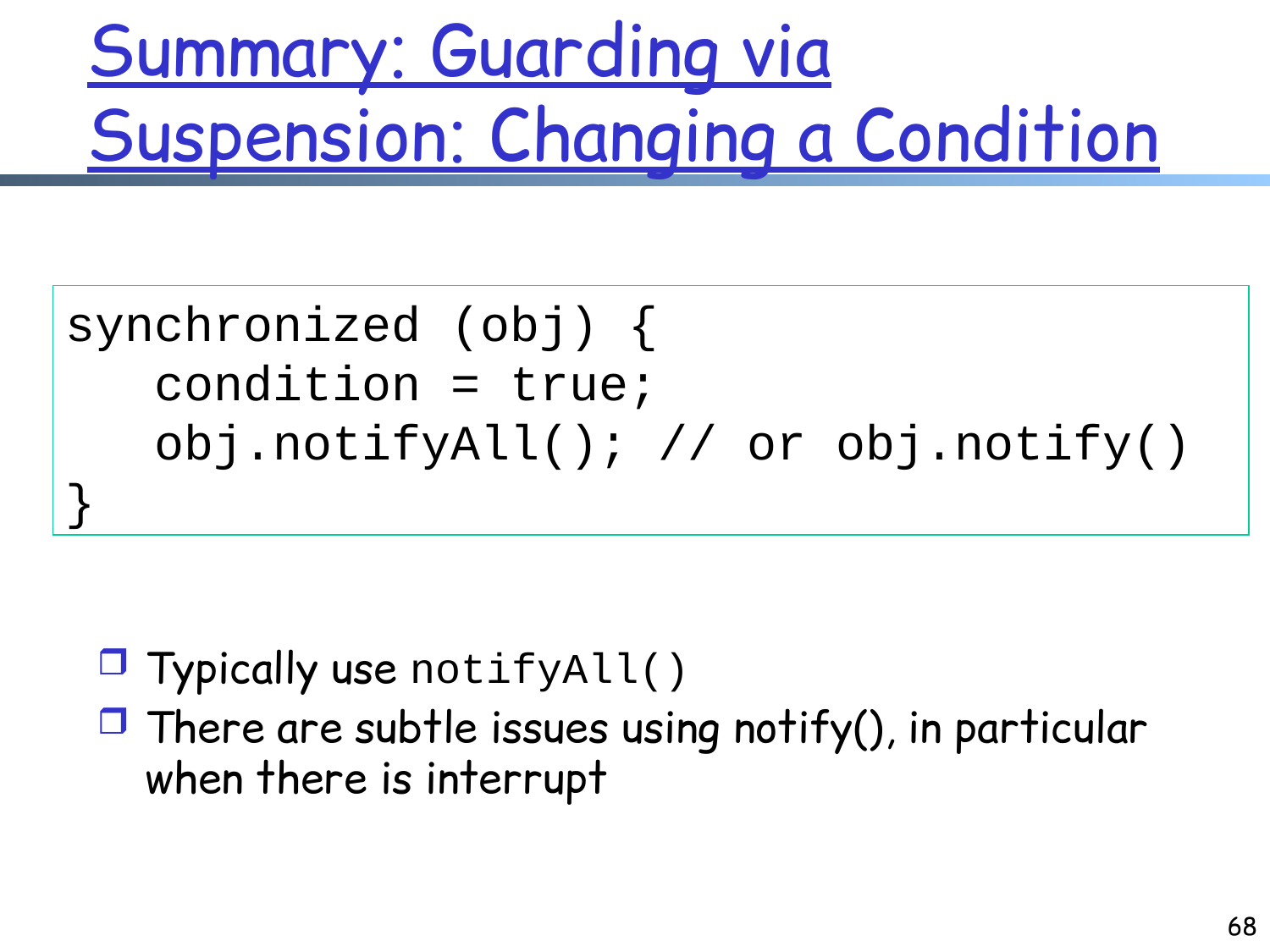

# Summary: Guarding via Suspension: Changing a Condition
synchronized (obj) {
   condition = true;
   obj.notifyAll(); // or obj.notify()
}
Typically use notifyAll()
There are subtle issues using notify(), in particular when there is interrupt
68